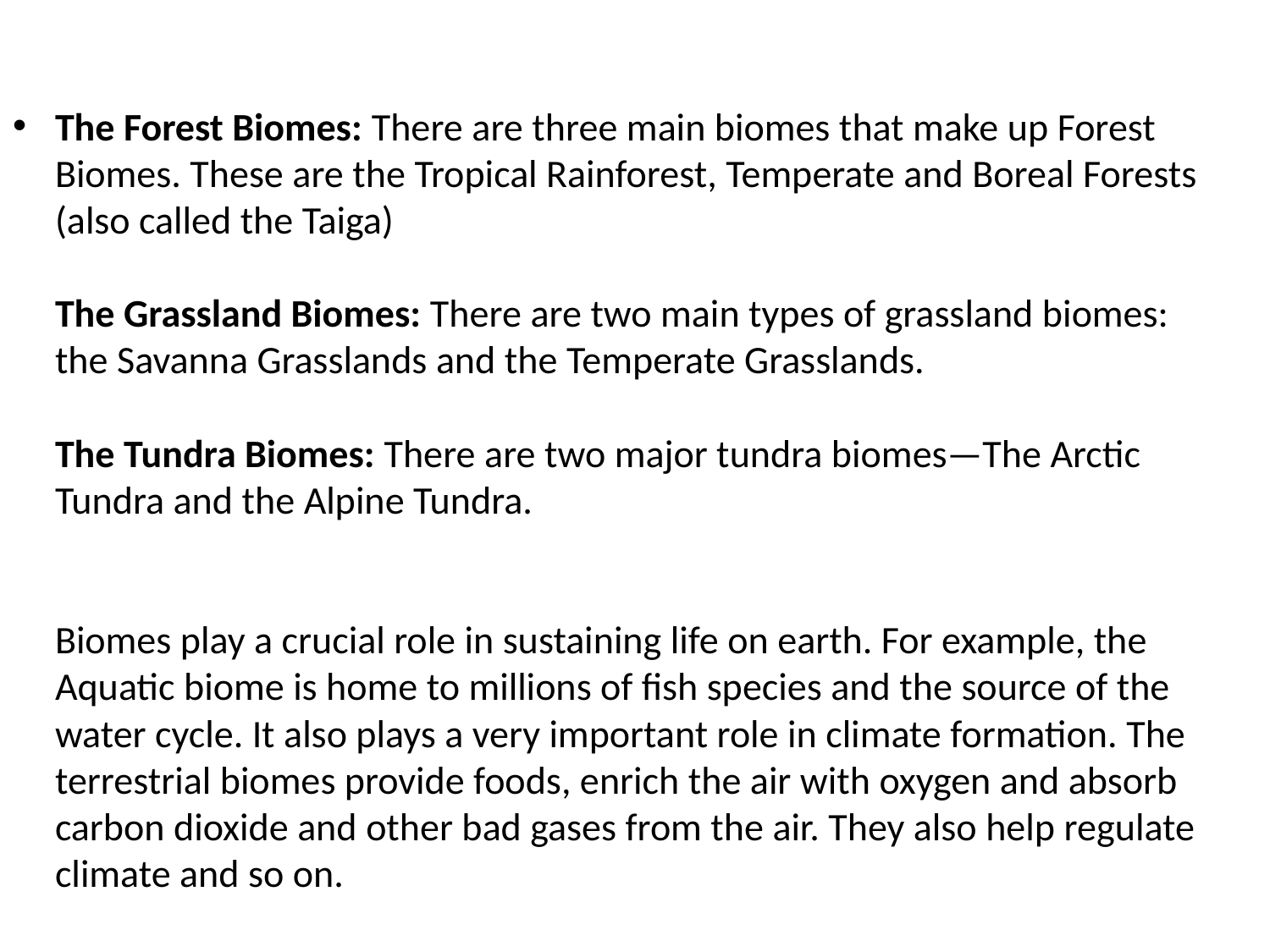

The Forest Biomes: There are three main biomes that make up Forest Biomes. These are the Tropical Rainforest, Temperate and Boreal Forests (also called the Taiga)
The Grassland Biomes: There are two main types of grassland biomes: the Savanna Grasslands and the Temperate Grasslands. 
The Tundra Biomes: There are two major tundra biomes—The Arctic Tundra and the Alpine Tundra. 
Biomes play a crucial role in sustaining life on earth. For example, the Aquatic biome is home to millions of fish species and the source of the water cycle. It also plays a very important role in climate formation. The terrestrial biomes provide foods, enrich the air with oxygen and absorb carbon dioxide and other bad gases from the air. They also help regulate climate and so on.